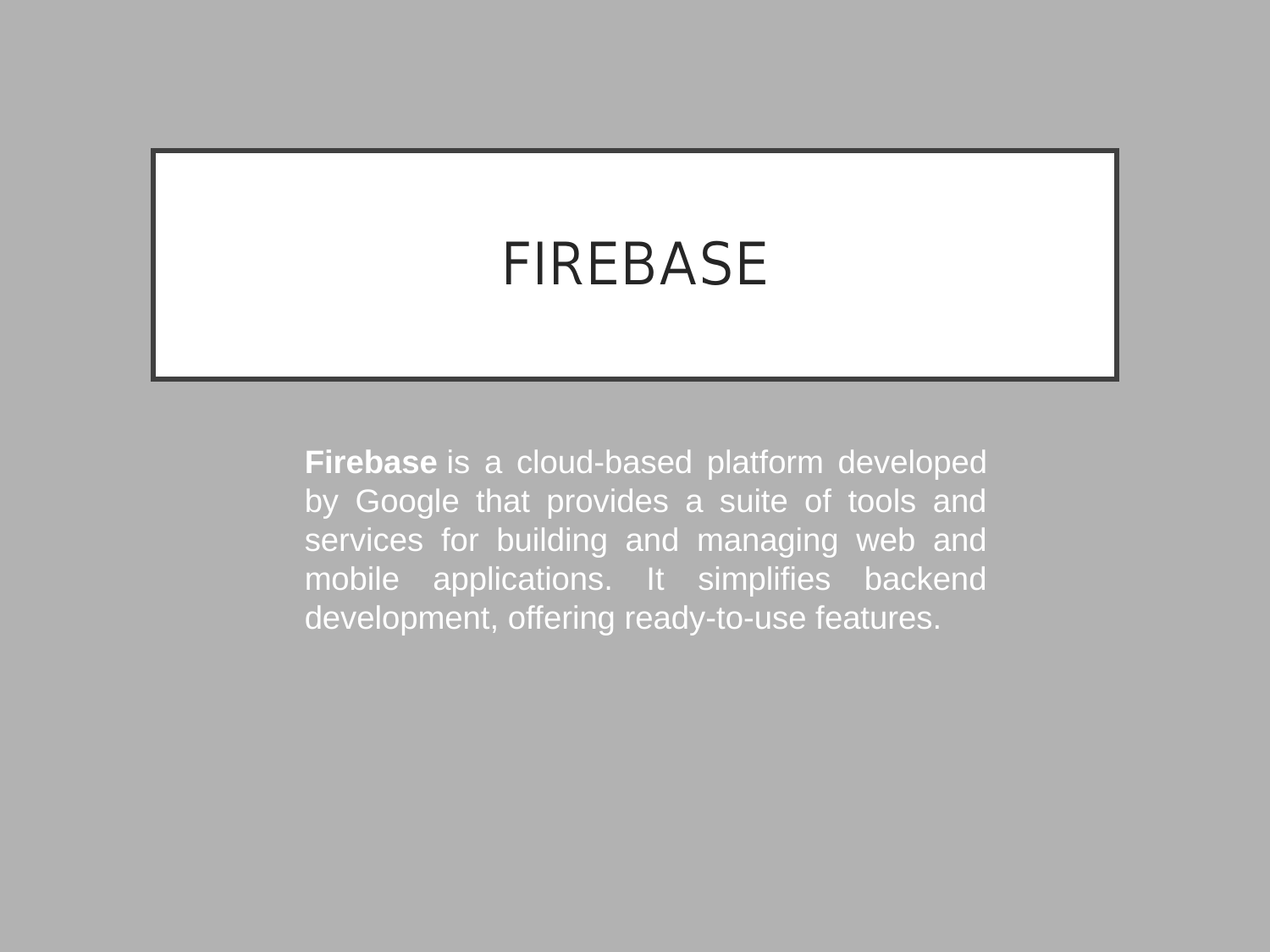

# FIREBASE
Firebase is a cloud-based platform developed by Google that provides a suite of tools and services for building and managing web and mobile applications. It simplifies backend development, offering ready-to-use features.